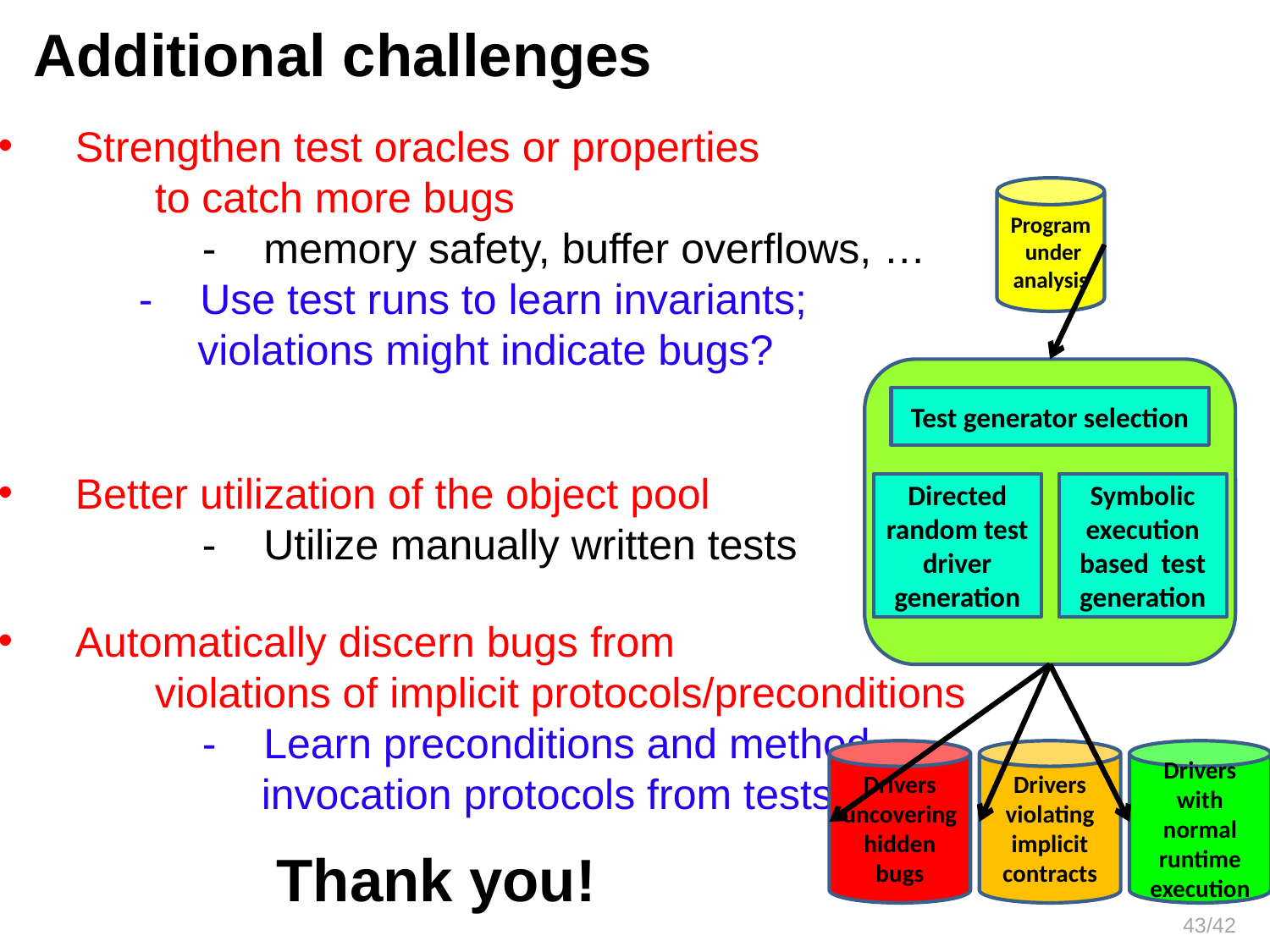

Additional challenges
    Strengthen test oracles or properties
	to catch more bugs
	    -    memory safety, buffer overflows, …
	    -    Use test runs to learn invariants;	         		         	         violations might indicate bugs?

    Better utilization of the object pool
	    -    Utilize manually written tests

    Automatically discern bugs from
	violations of implicit protocols/preconditions
	    -    Learn preconditions and method
	         invocation protocols from tests

Program  under analysis

Test generator selection
Directed random test driver generation
Symbolic execution based  test generation
Drivers uncovering hidden bugs
Drivers violating implicit contracts
Drivers with normal runtime execution
Thank you!
43/42